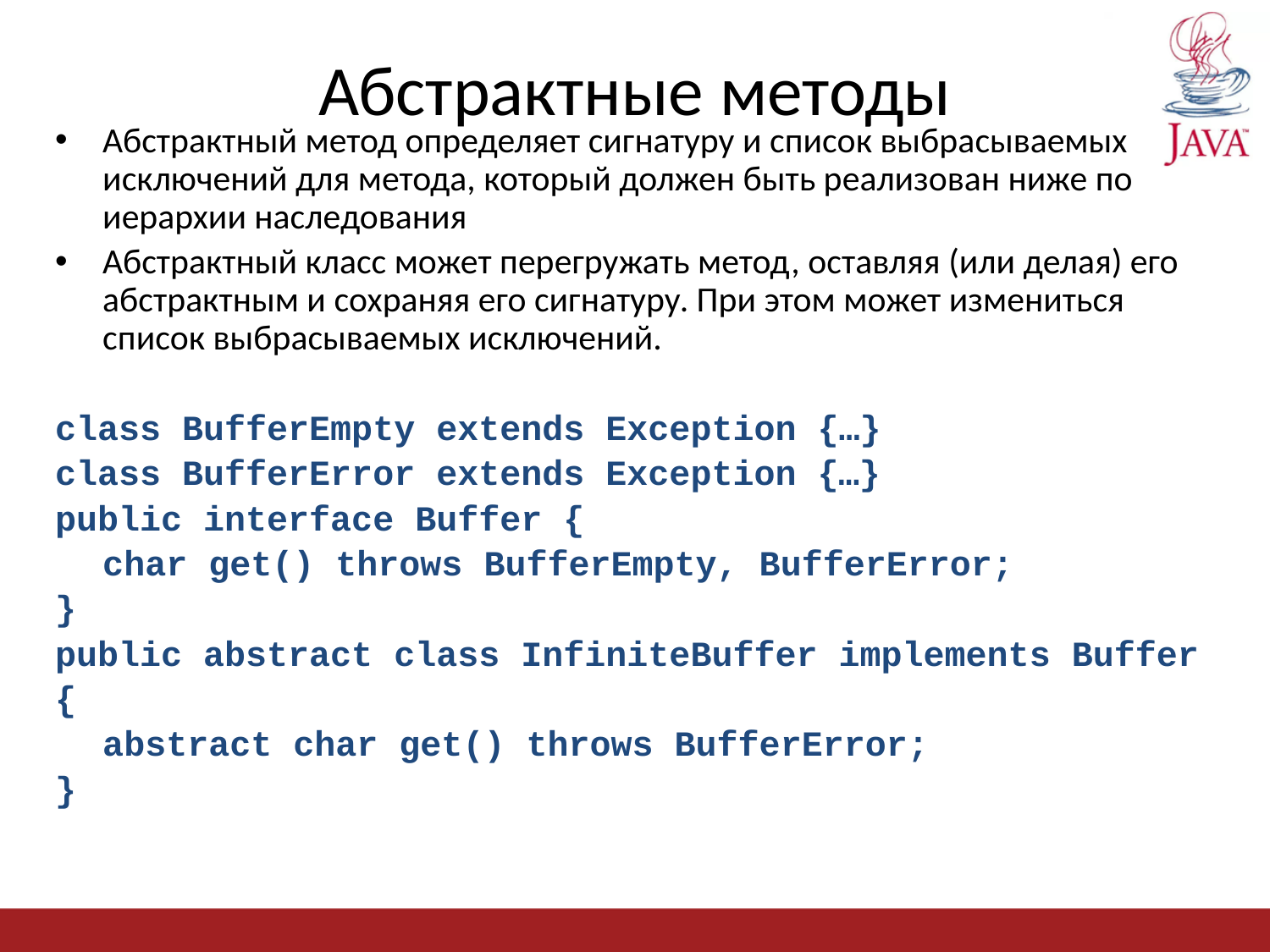

# Абстрактные методы
Абстрактный метод определяет сигнатуру и список выбрасываемых исключений для метода, который должен быть реализован ниже по иерархии наследования
Абстрактный класс может перегружать метод, оставляя (или делая) его абстрактным и сохраняя его сигнатуру. При этом может измениться список выбрасываемых исключений.

class BufferEmpty extends Exception {…}
class BufferError extends Exception {…}
public interface Buffer {
	char get() throws BufferEmpty, BufferError;
}
public abstract class InfiniteBuffer implements Buffer
{
	abstract char get() throws BufferError;
}